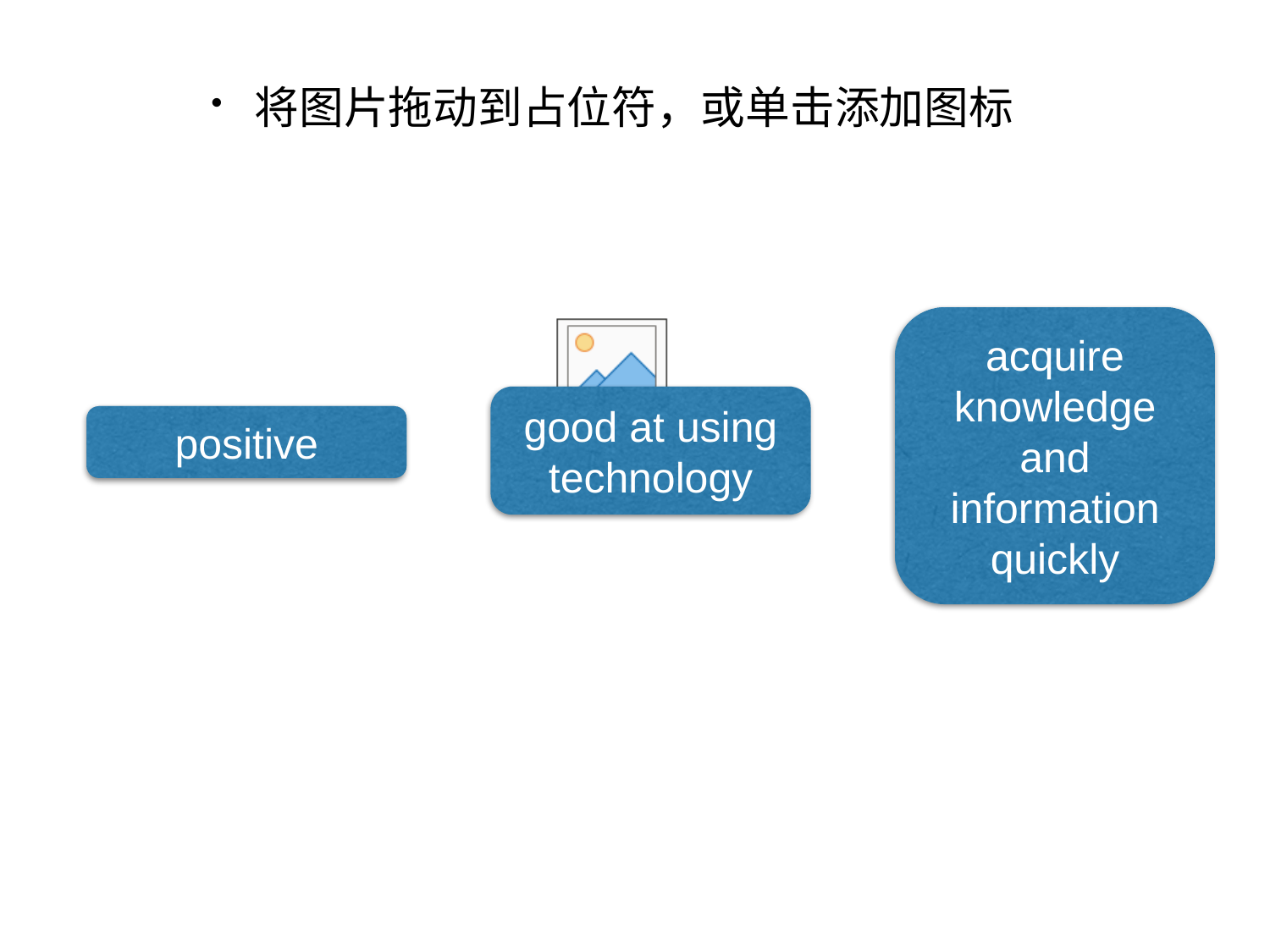

acquire knowledge and information quickly
good at using technology
positive
#